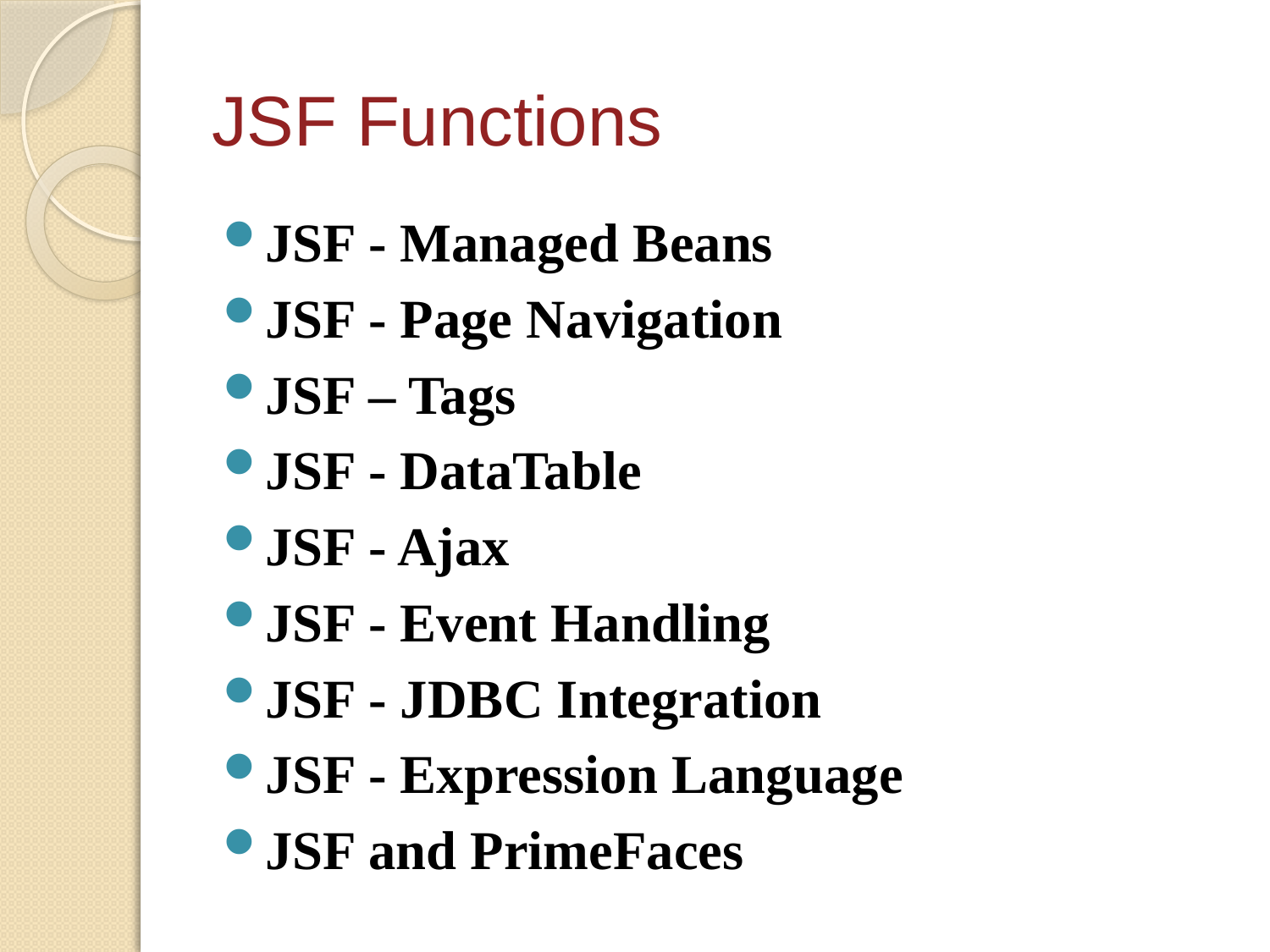

# JSF Functions
JSF - Managed Beans
JSF - Page Navigation
JSF – Tags
JSF - DataTable
JSF - Ajax
JSF - Event Handling
JSF - JDBC Integration
JSF - Expression Language
JSF and PrimeFaces